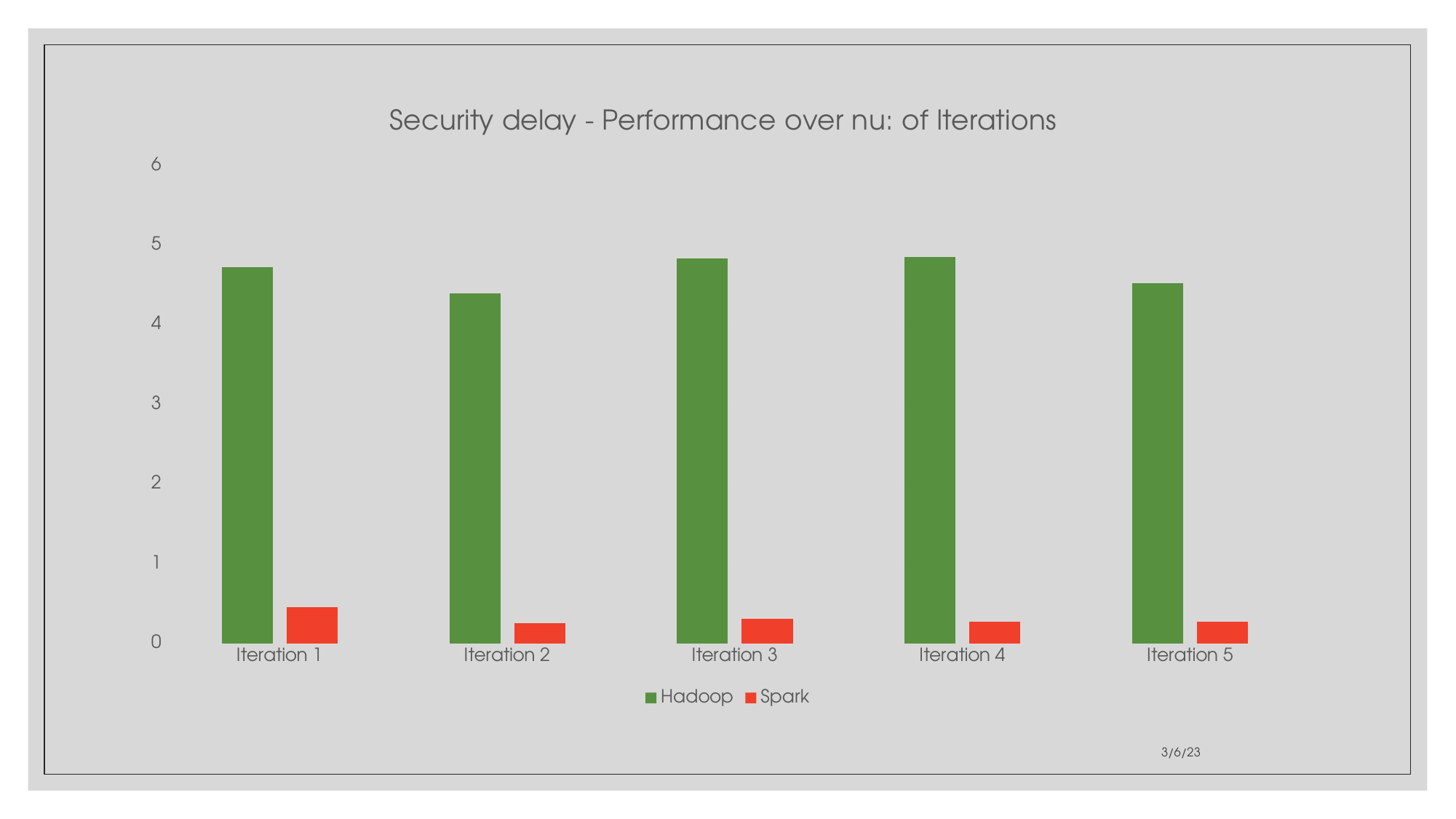

### Chart: Security delay - Performance over nu: of Iterations

| Category | Hadoop | Spark |
|---|---|---|
| Iteration 1 | 4.72 | 0.453 |
| Iteration 2 | 4.39 | 0.25 |
| Iteration 3 | 4.83 | 0.307 |
| Iteration 4 | 4.85 | 0.27 |
| Iteration 5 | 4.52 | 0.271 |
3/6/23